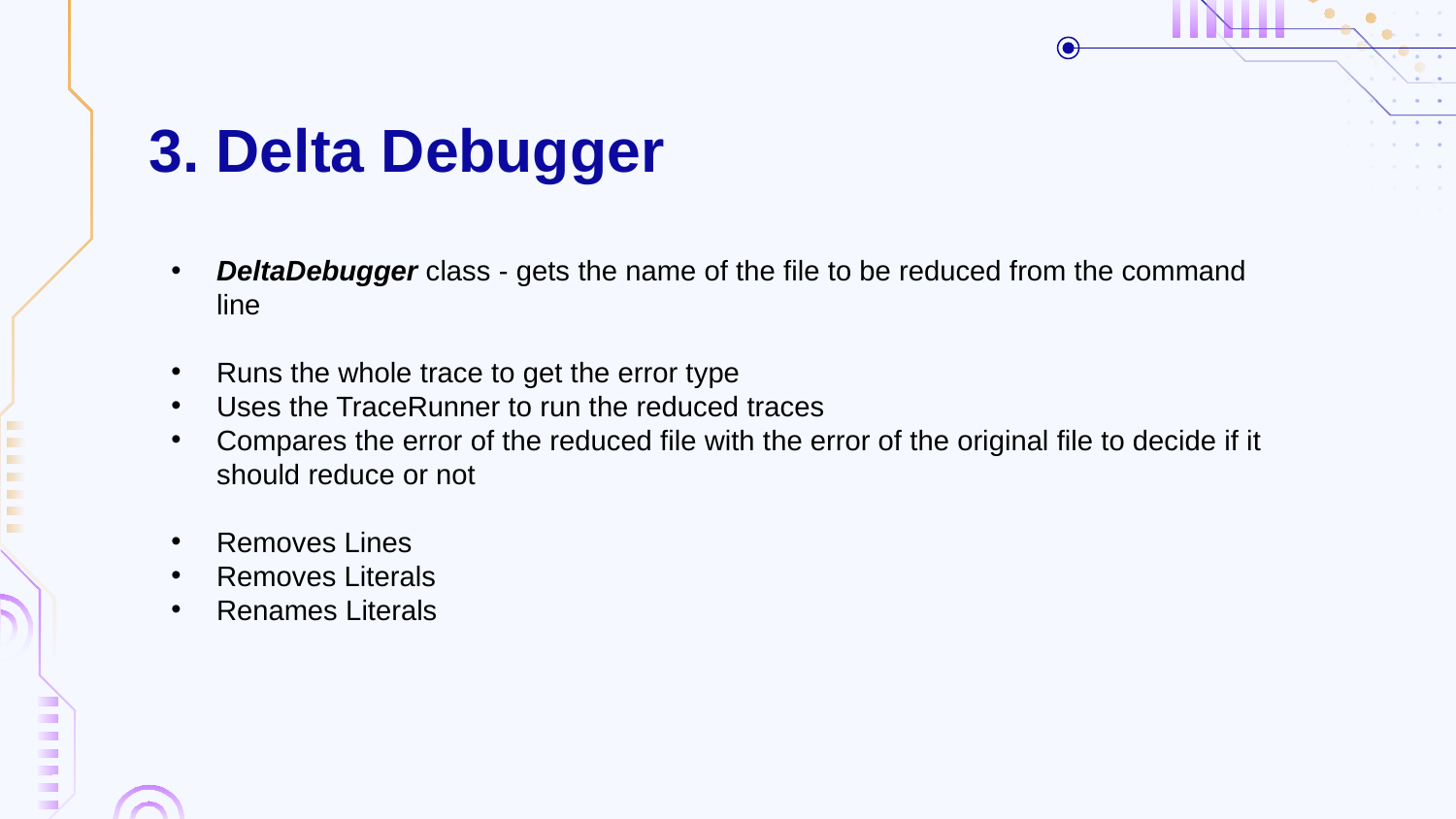

# 3. Delta Debugger
DeltaDebugger class - gets the name of the file to be reduced from the command line

Runs the whole trace to get the error type
Uses the TraceRunner to run the reduced traces
Compares the error of the reduced file with the error of the original file to decide if it should reduce or not

Removes Lines
Removes Literals
Renames Literals